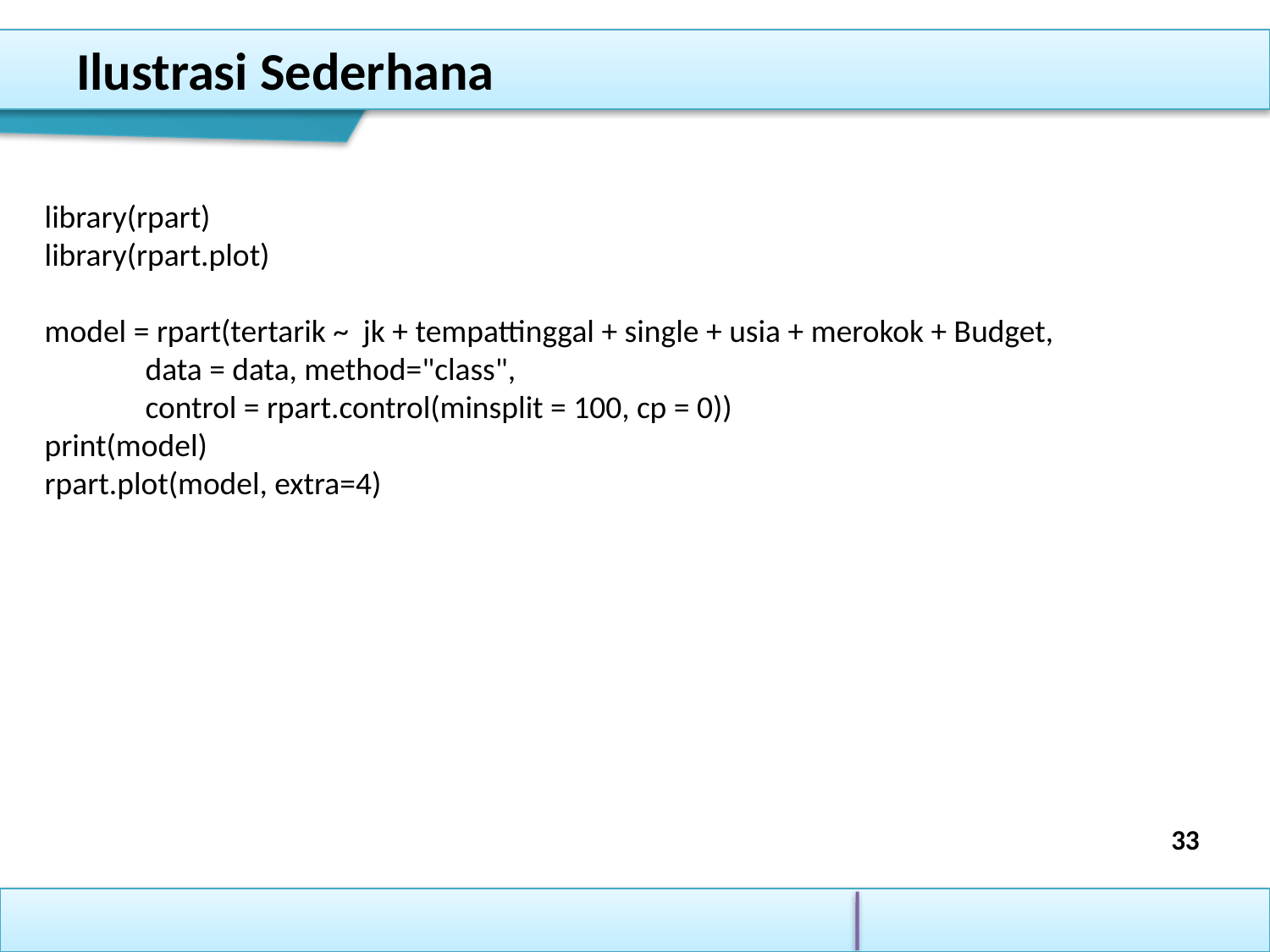

Ilustrasi Sederhana

library(rpart)
library(rpart.plot)

model = rpart(tertarik ~  jk + tempattinggal + single + usia + merokok + Budget,
              data = data, method="class",
              control = rpart.control(minsplit = 100, cp = 0))
print(model)
rpart.plot(model, extra=4)